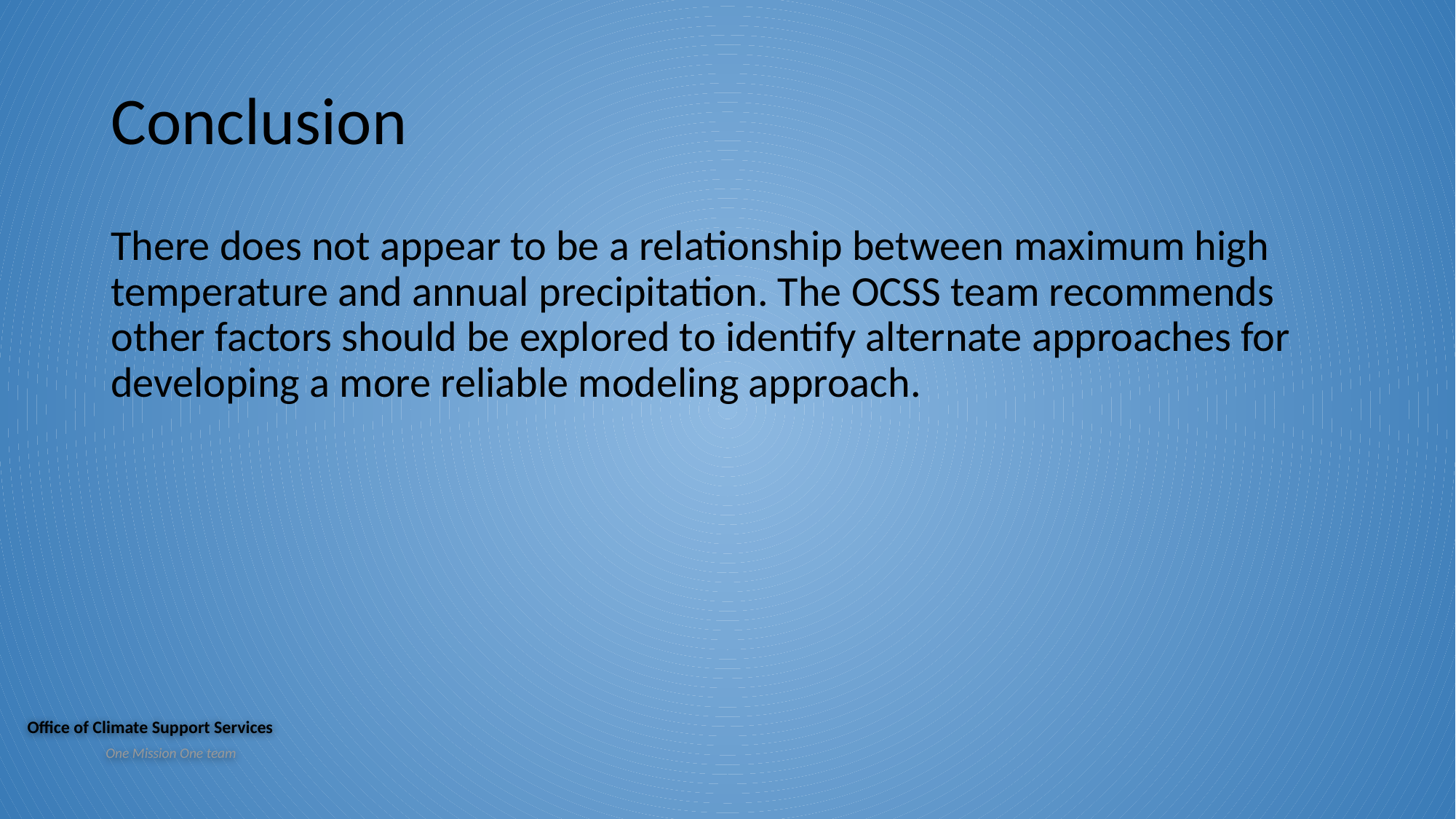

# Conclusion
There does not appear to be a relationship between maximum high temperature and annual precipitation. The OCSS team recommends other factors should be explored to identify alternate approaches for developing a more reliable modeling approach.
Office of Climate Support Services
				One Mission One team